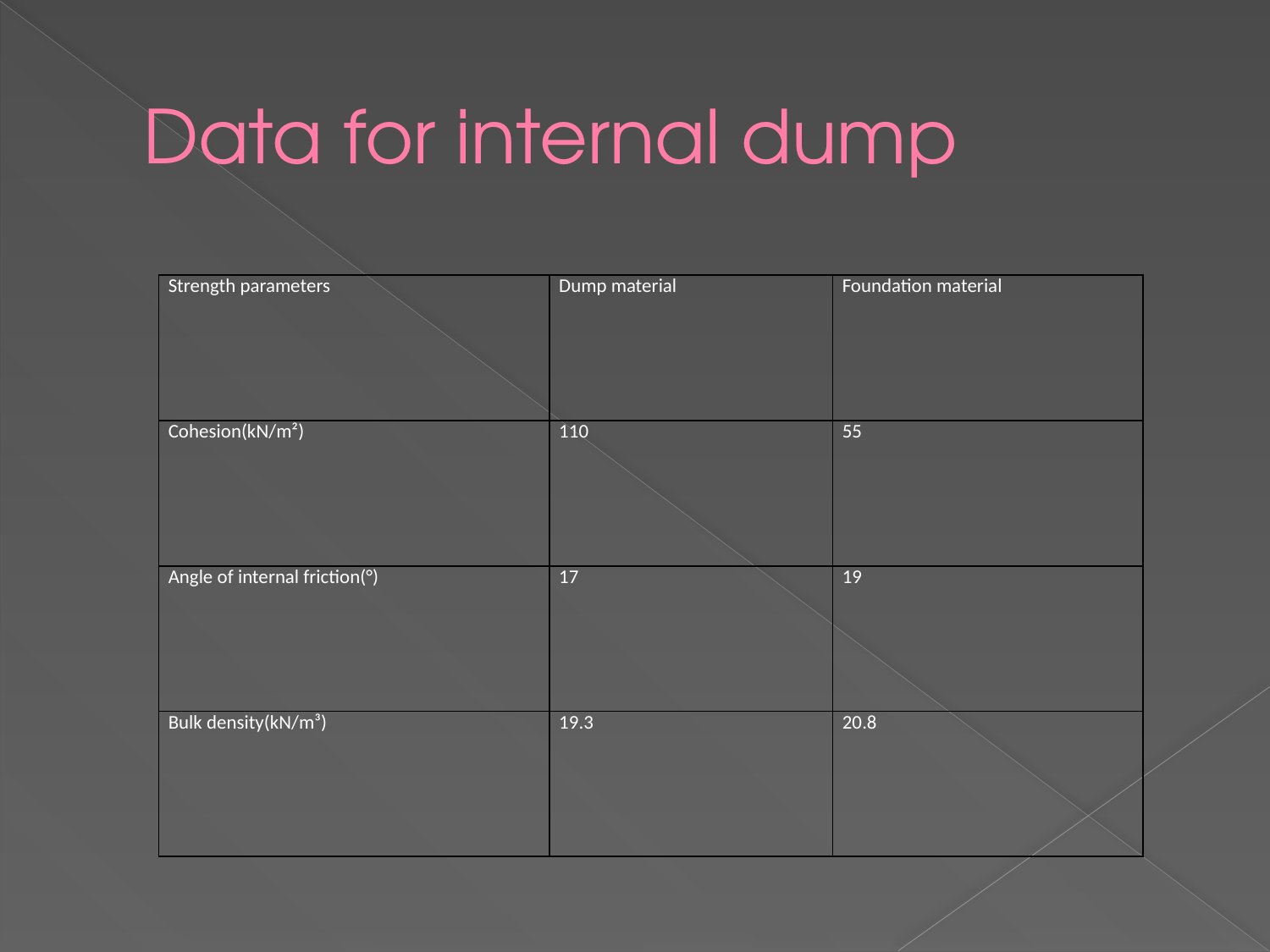

# Data for internal dump
| Strength parameters | Dump material | Foundation material |
| --- | --- | --- |
| Cohesion(kN/m²) | 110 | 55 |
| Angle of internal friction(°) | 17 | 19 |
| Bulk density(kN/m³) | 19.3 | 20.8 |